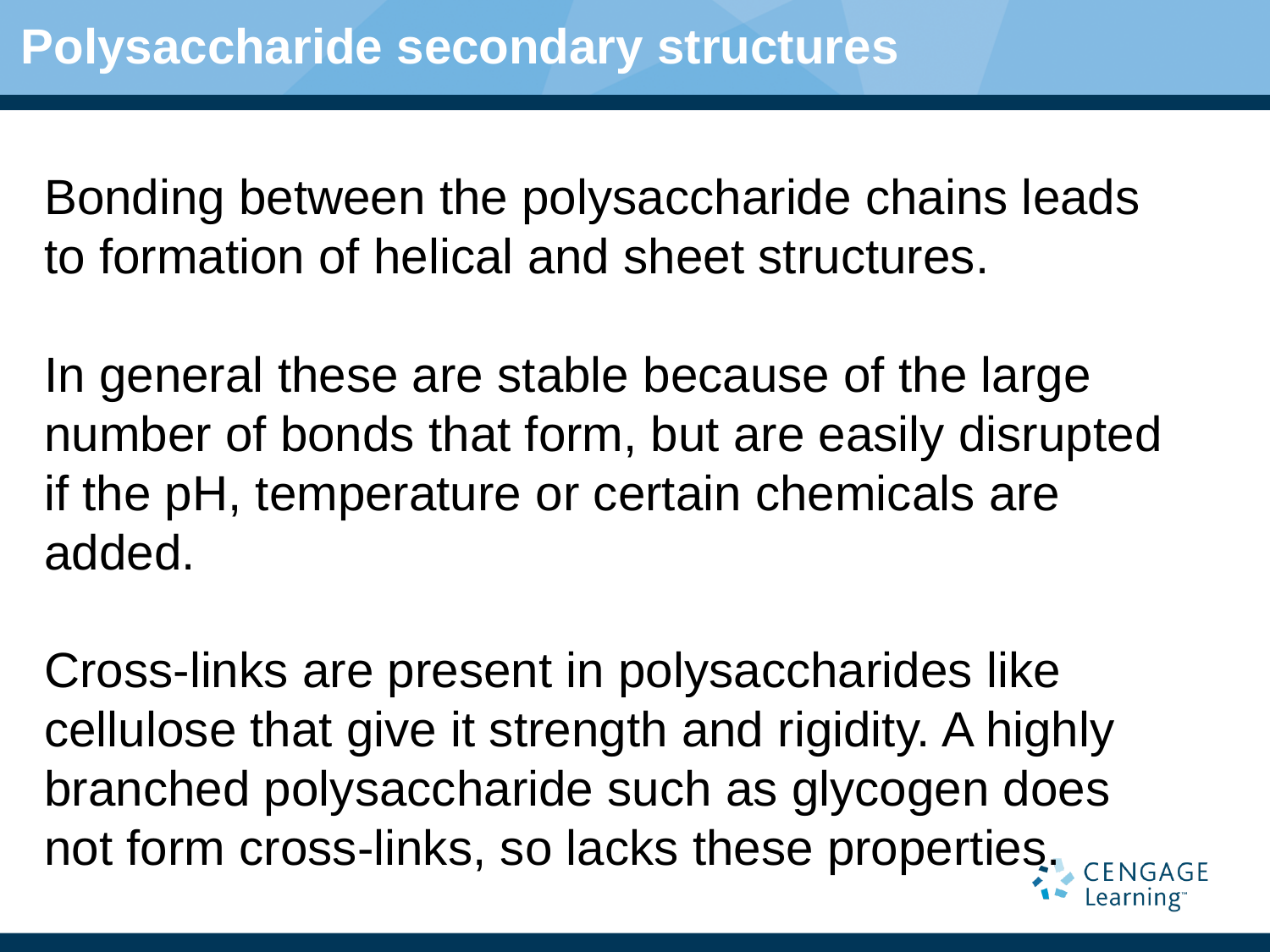

# Polysaccharide secondary structures
Bonding between the polysaccharide chains leads to formation of helical and sheet structures.

In general these are stable because of the large number of bonds that form, but are easily disrupted if the pH, temperature or certain chemicals are added.

Cross-links are present in polysaccharides like cellulose that give it strength and rigidity. A highly branched polysaccharide such as glycogen does not form cross-links, so lacks these properties.